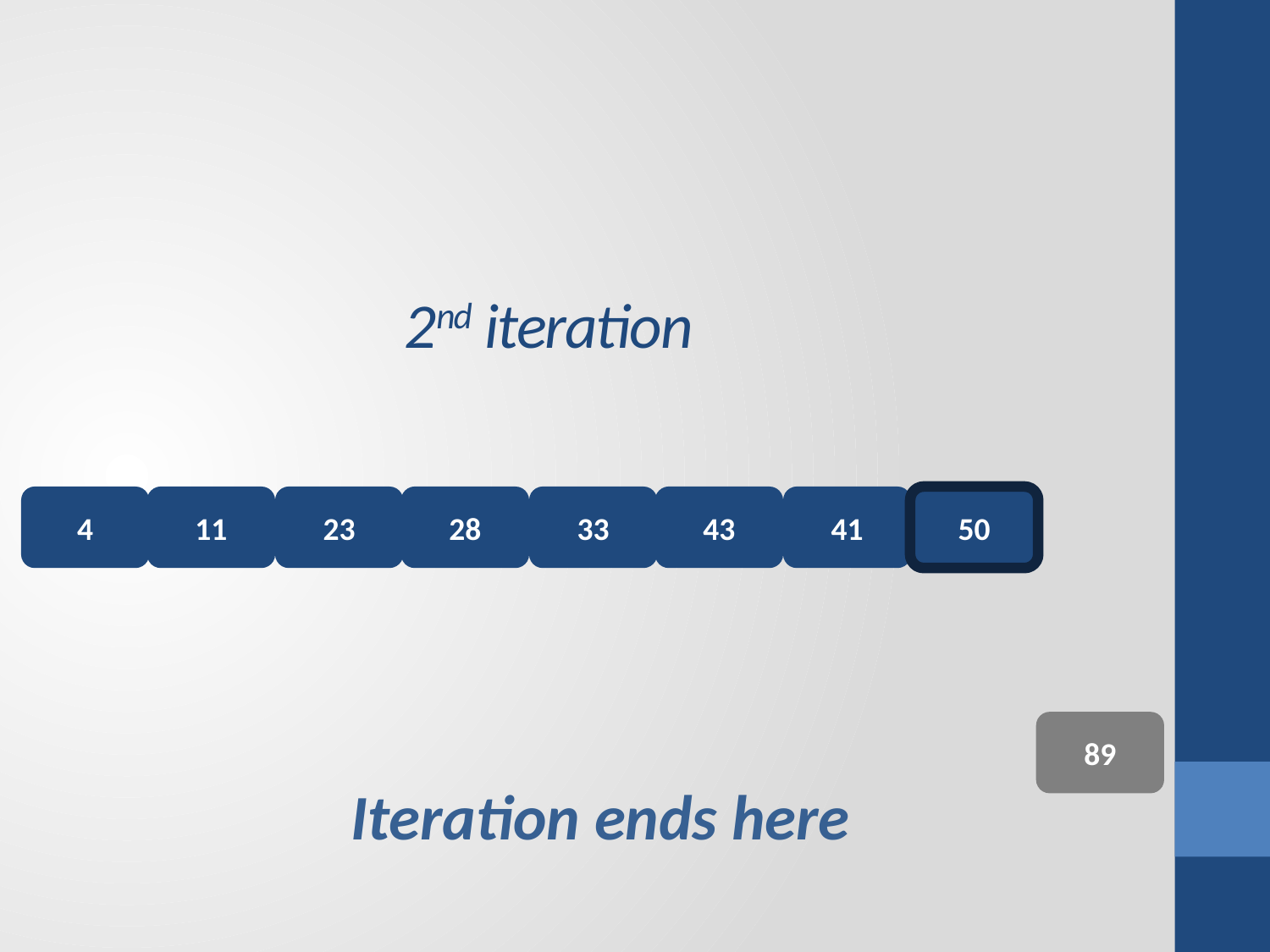

2nd iteration
4
11
23
28
33
43
41
50

Iteration ends here
89